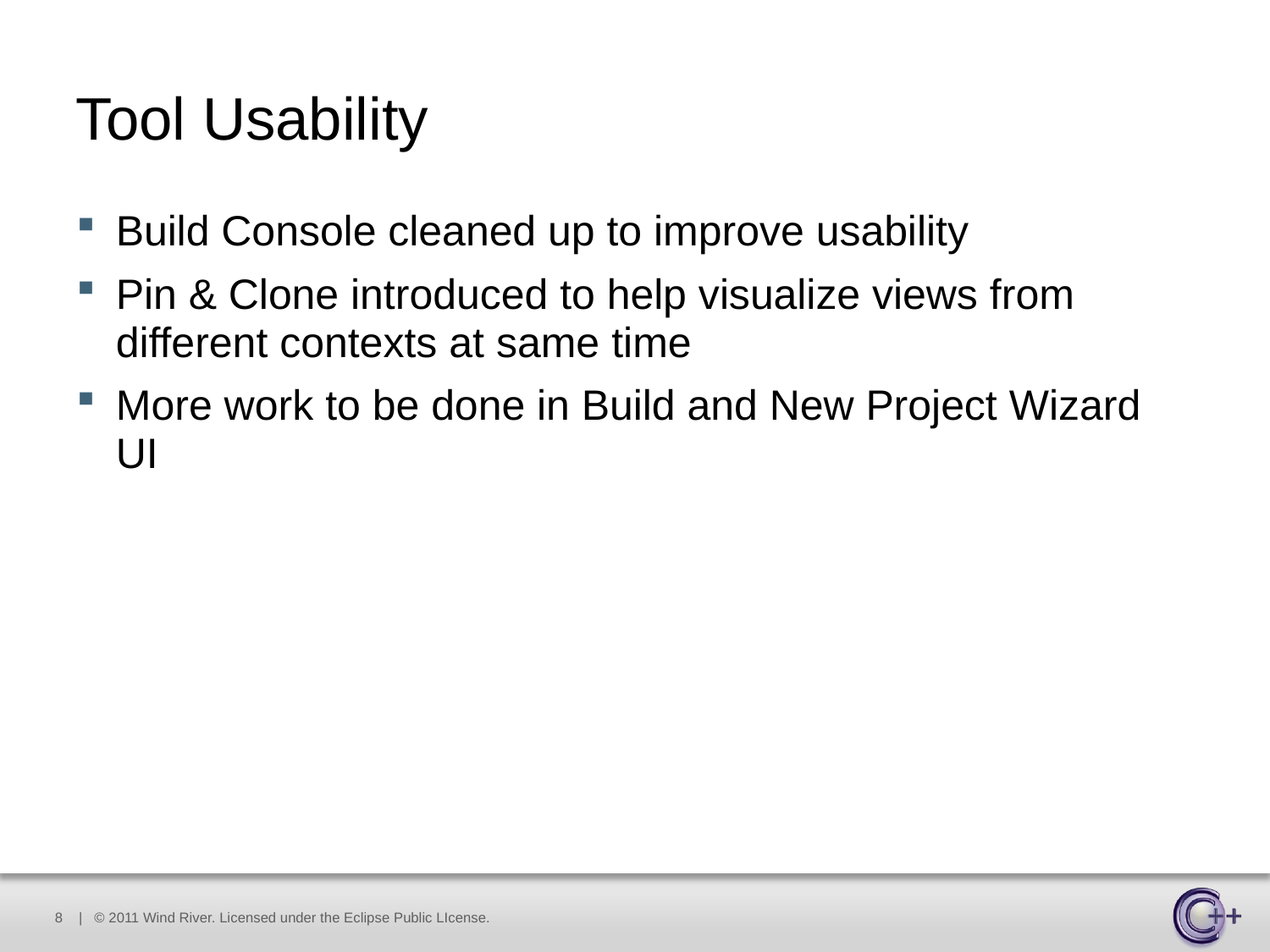

# Tool Usability
Build Console cleaned up to improve usability
Pin & Clone introduced to help visualize views from different contexts at same time
More work to be done in Build and New Project Wizard UI
8
|   © 2011 Wind River. Licensed under the Eclipse Public LIcense.